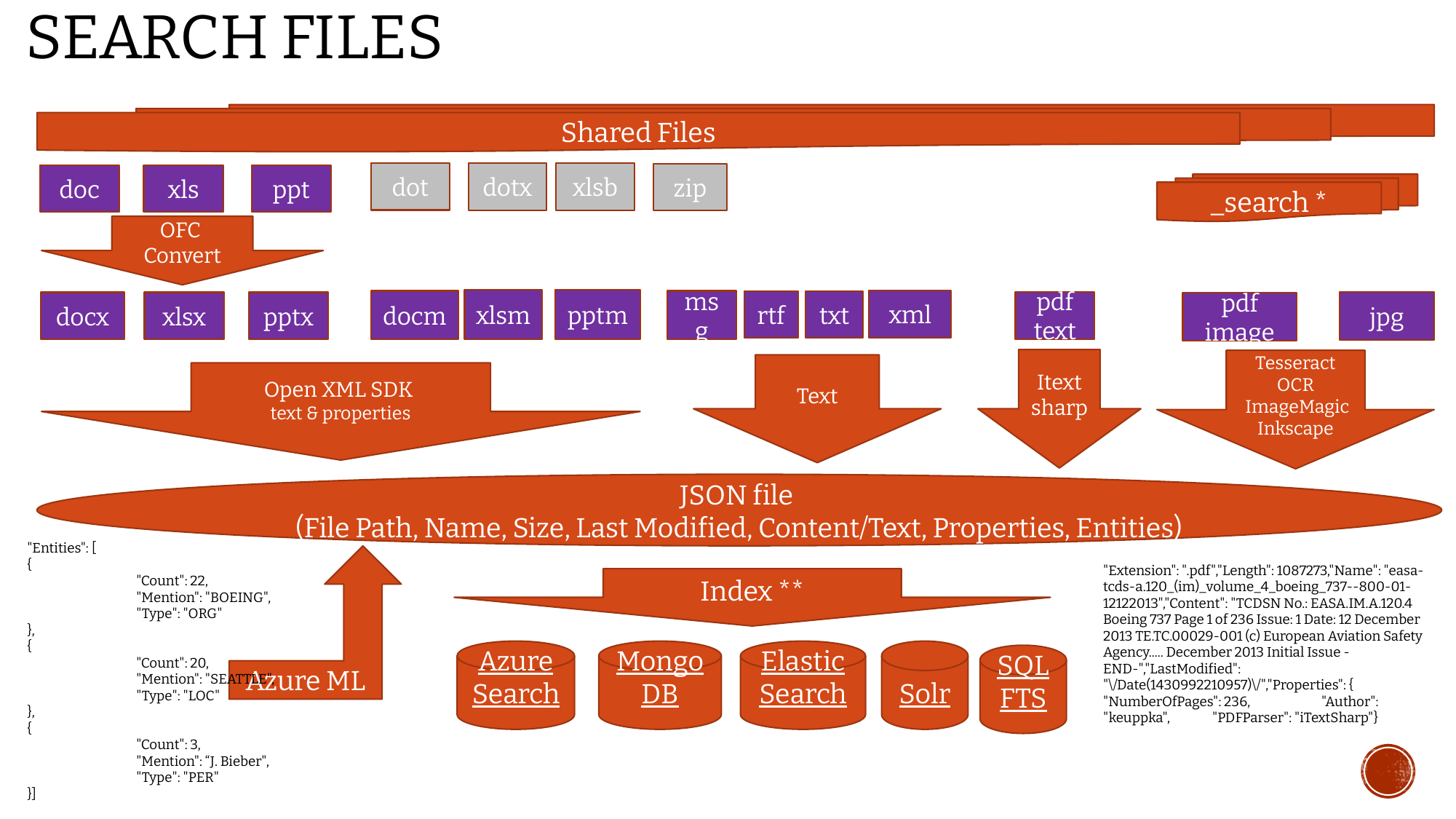

# Search Files
Shared Files
dot
dotx
xlsb
zip
ppt
doc
xls
_search *
OFC
Convert
xlsm
pptm
xml
docm
msg
txt
rtf
pdf text
jpg
pptx
docx
xlsx
pdf image
Itext sharp
Tesseract OCR
 ImageMagic
Inkscape
Text
Open XML SDK
text & properties
JSON file
(File Path, Name, Size, Last Modified, Content/Text, Properties, Entities)
"Entities": [
{
	"Count": 22,
	"Mention": "BOEING",
	"Type": "ORG"
},
{
	"Count": 20,
	"Mention": "SEATTLE",
	"Type": "LOC"
},
{
	"Count": 3,
	"Mention": “J. Bieber",
	"Type": "PER"
}]
Azure ML
"Extension": ".pdf","Length": 1087273,"Name": "easa-tcds-a.120_(im)_volume_4_boeing_737--800-01-12122013","Content": "TCDSN No.: EASA.IM.A.120.4 Boeing 737 Page 1 of 236 Issue: 1 Date: 12 December 2013 TE.TC.00029-001 (c) European Aviation Safety Agency..... December 2013 Initial Issue -END-","LastModified": "\/Date(1430992210957)\/","Properties": {	"NumberOfPages": 236,	"Author": "keuppka",	"PDFParser": "iTextSharp"}
Index **
Solr
Azure Search
Mongo DB
Elastic
Search
SQL FTS